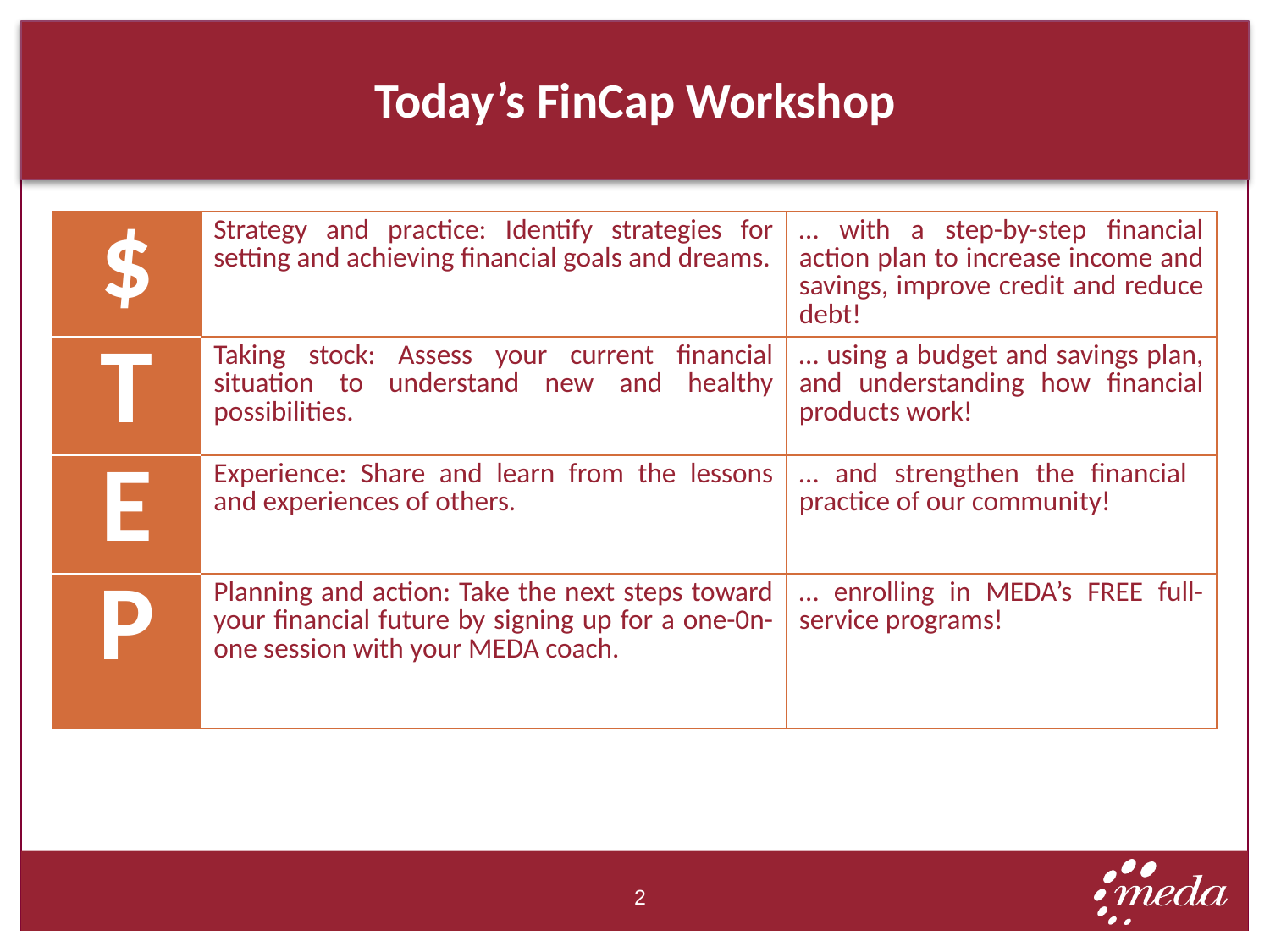

# Today’s FinCap Workshop
| $ | Strategy and practice: Identify strategies for setting and achieving financial goals and dreams. | … with a step-by-step financial action plan to increase income and savings, improve credit and reduce debt! |
| --- | --- | --- |
| T | Taking stock: Assess your current financial situation to understand new and healthy possibilities. | … using a budget and savings plan, and understanding how financial products work! |
| E | Experience: Share and learn from the lessons and experiences of others. | … and strengthen the financial practice of our community! |
| P | Planning and action: Take the next steps toward your financial future by signing up for a one-0n-one session with your MEDA coach. | … enrolling in MEDA’s FREE full-service programs! |